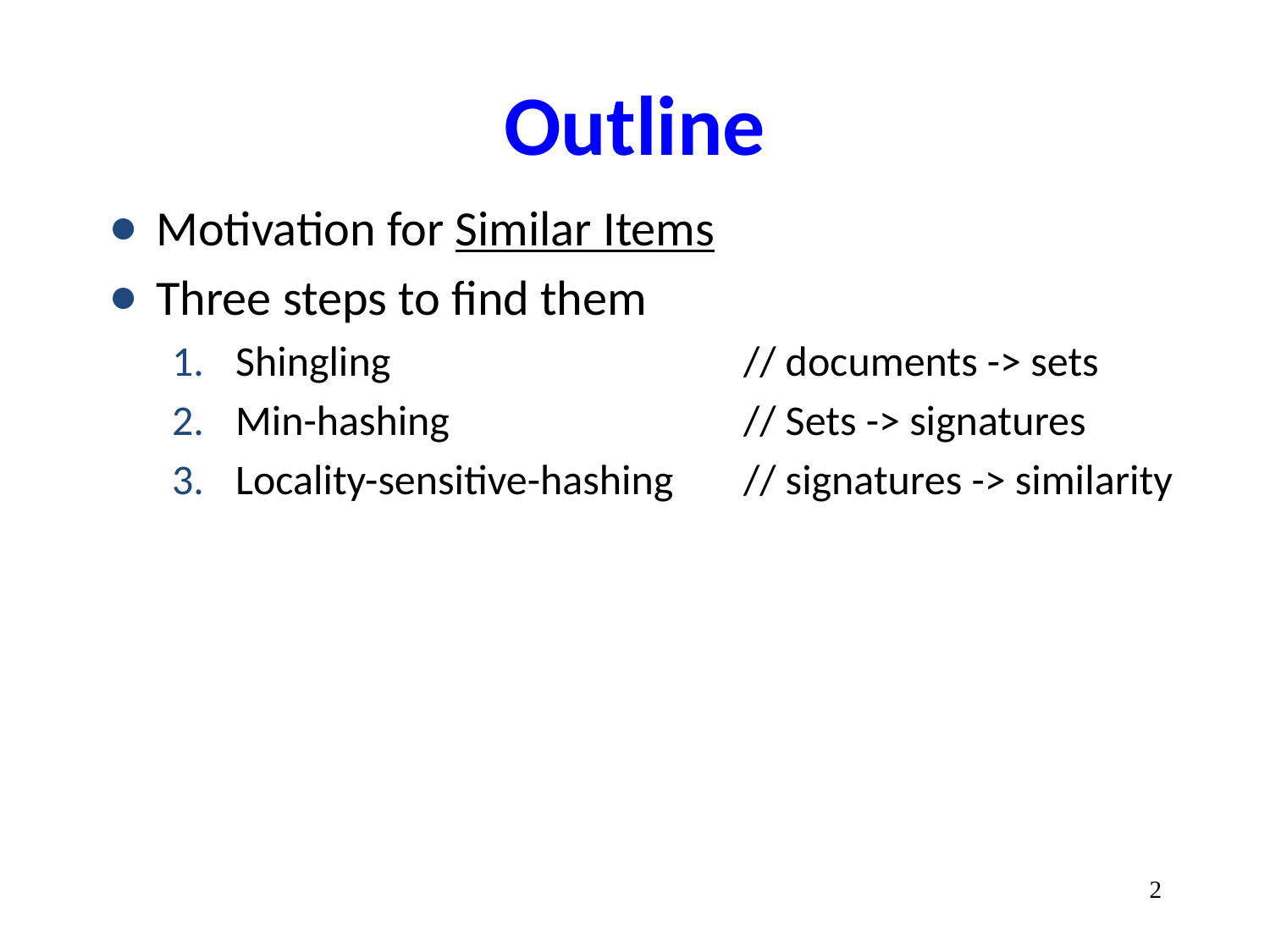

# Outline
Motivation for Similar Items
Three steps to find them
Shingling   			// documents -> sets
Min-hashing			// Sets -> signatures
Locality-sensitive-hashing	// signatures -> similarity
2